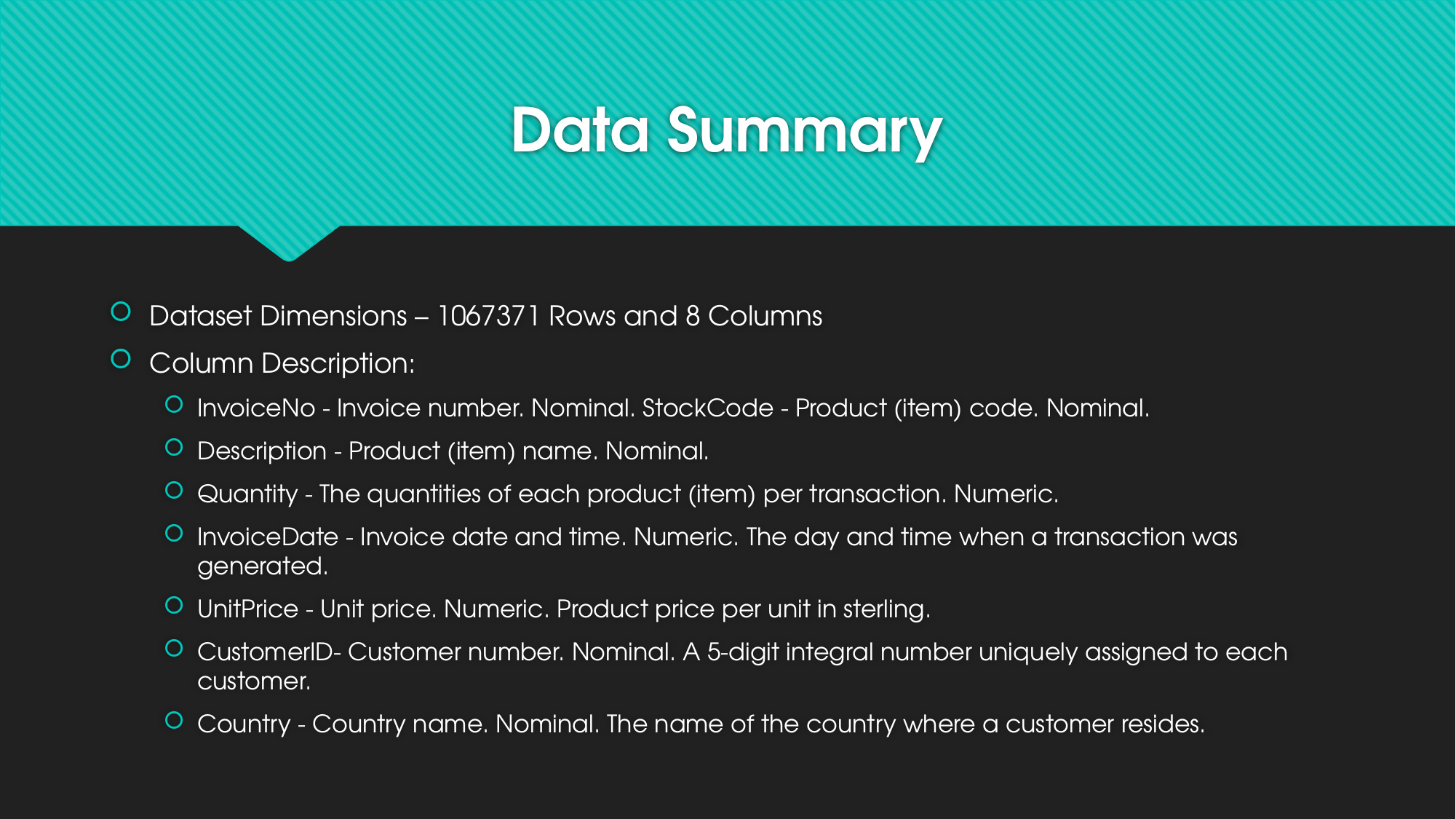

# Data Summary
Dataset Dimensions – 1067371 Rows and 8 Columns
Column Description:
InvoiceNo - Invoice number. Nominal. StockCode - Product (item) code. Nominal.
Description - Product (item) name. Nominal.
Quantity - The quantities of each product (item) per transaction. Numeric.
InvoiceDate - Invoice date and time. Numeric. The day and time when a transaction was generated.
UnitPrice - Unit price. Numeric. Product price per unit in sterling.
CustomerID- Customer number. Nominal. A 5-digit integral number uniquely assigned to each customer.
Country - Country name. Nominal. The name of the country where a customer resides.